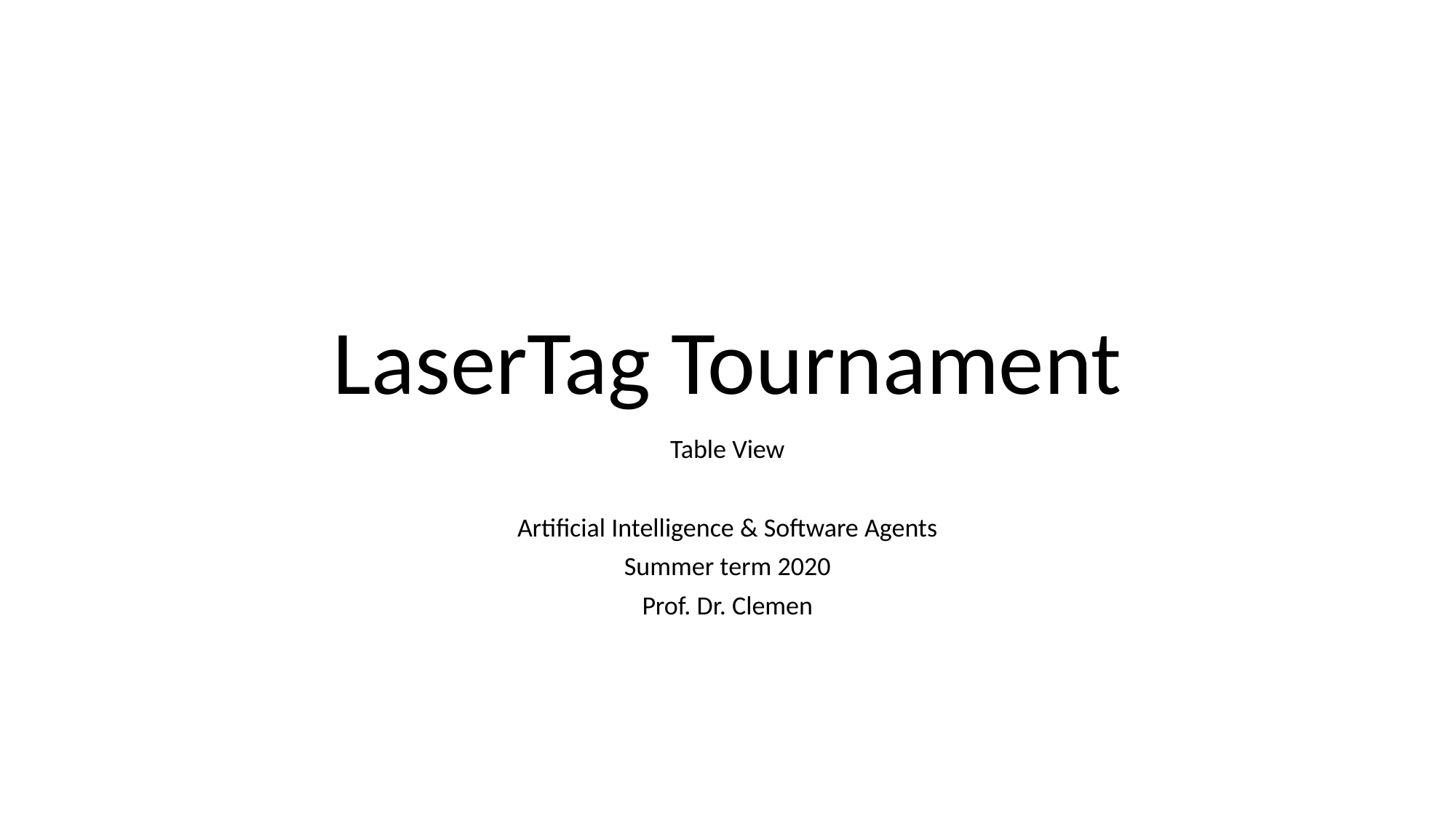

# LaserTag Tournament
Table View

Artificial Intelligence & Software Agents
Summer term 2020
Prof. Dr. Clemen